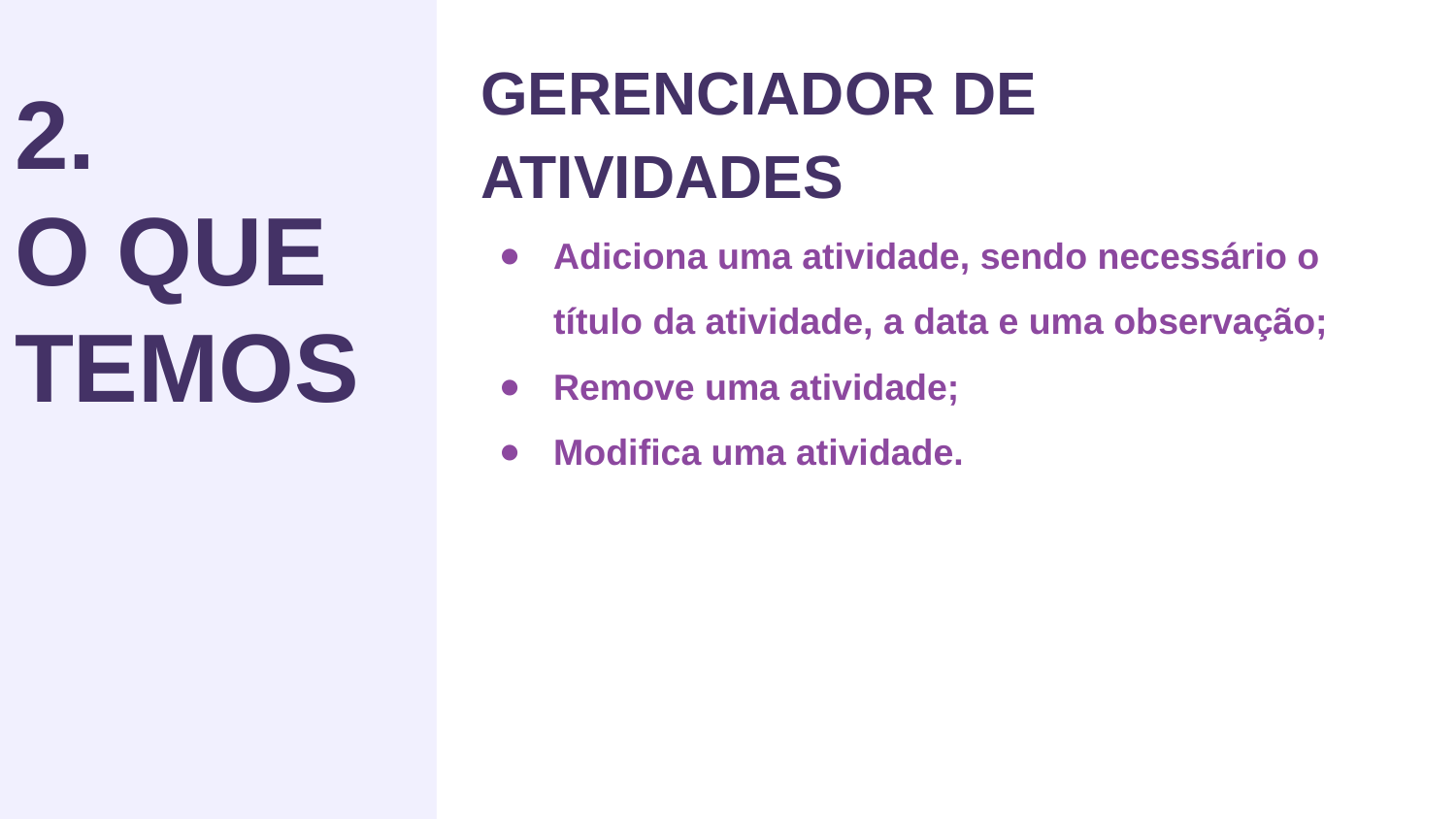

GERENCIADOR DE ATIVIDADES
Adiciona uma atividade, sendo necessário o título da atividade, a data e uma observação;
Remove uma atividade;
Modifica uma atividade.

2.
O QUE TEMOS